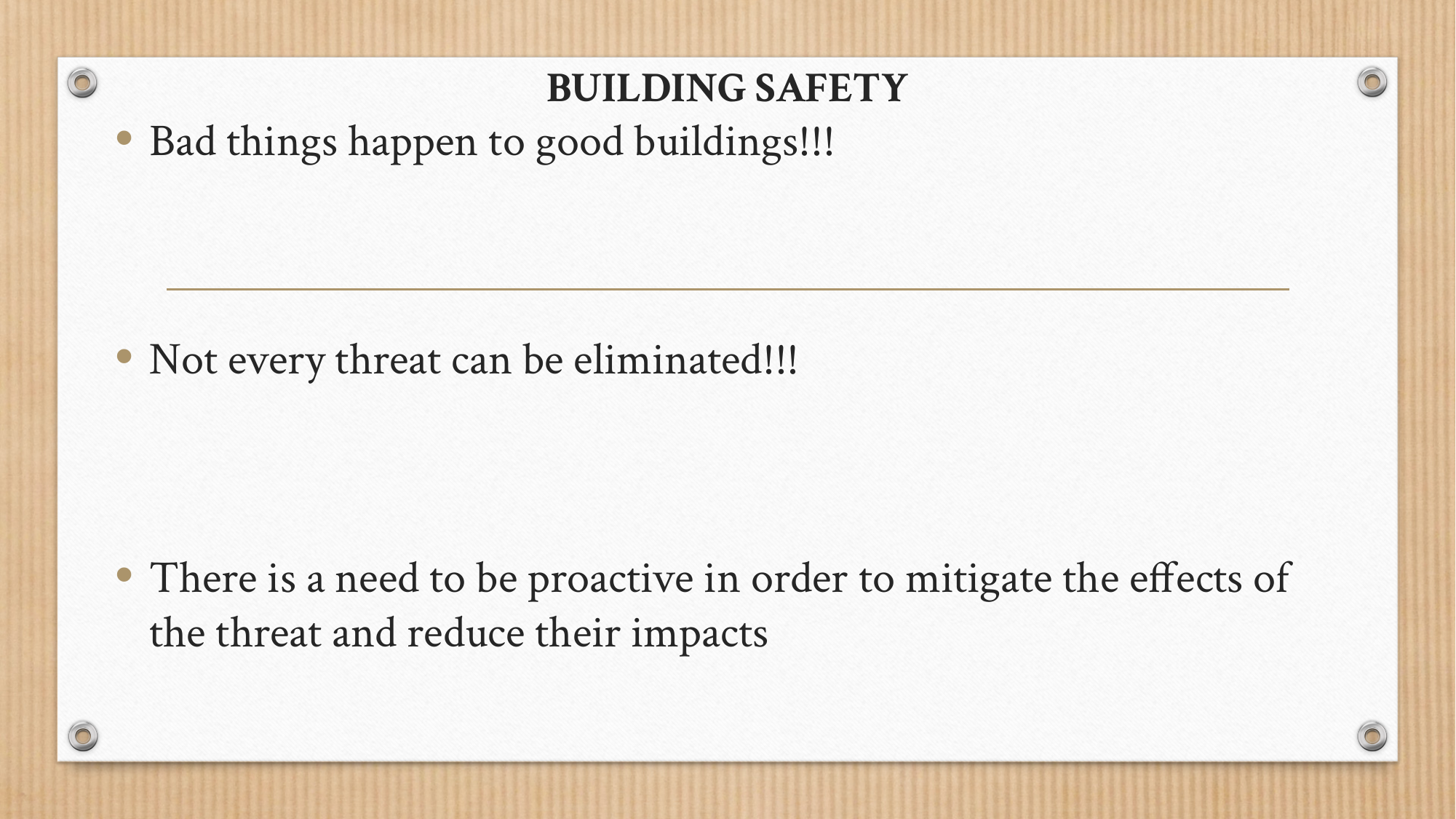

# BUILDING SAFETY
Bad things happen to good buildings!!!

Not every threat can be eliminated!!!

There is a need to be proactive in order to mitigate the effects of the threat and reduce their impacts